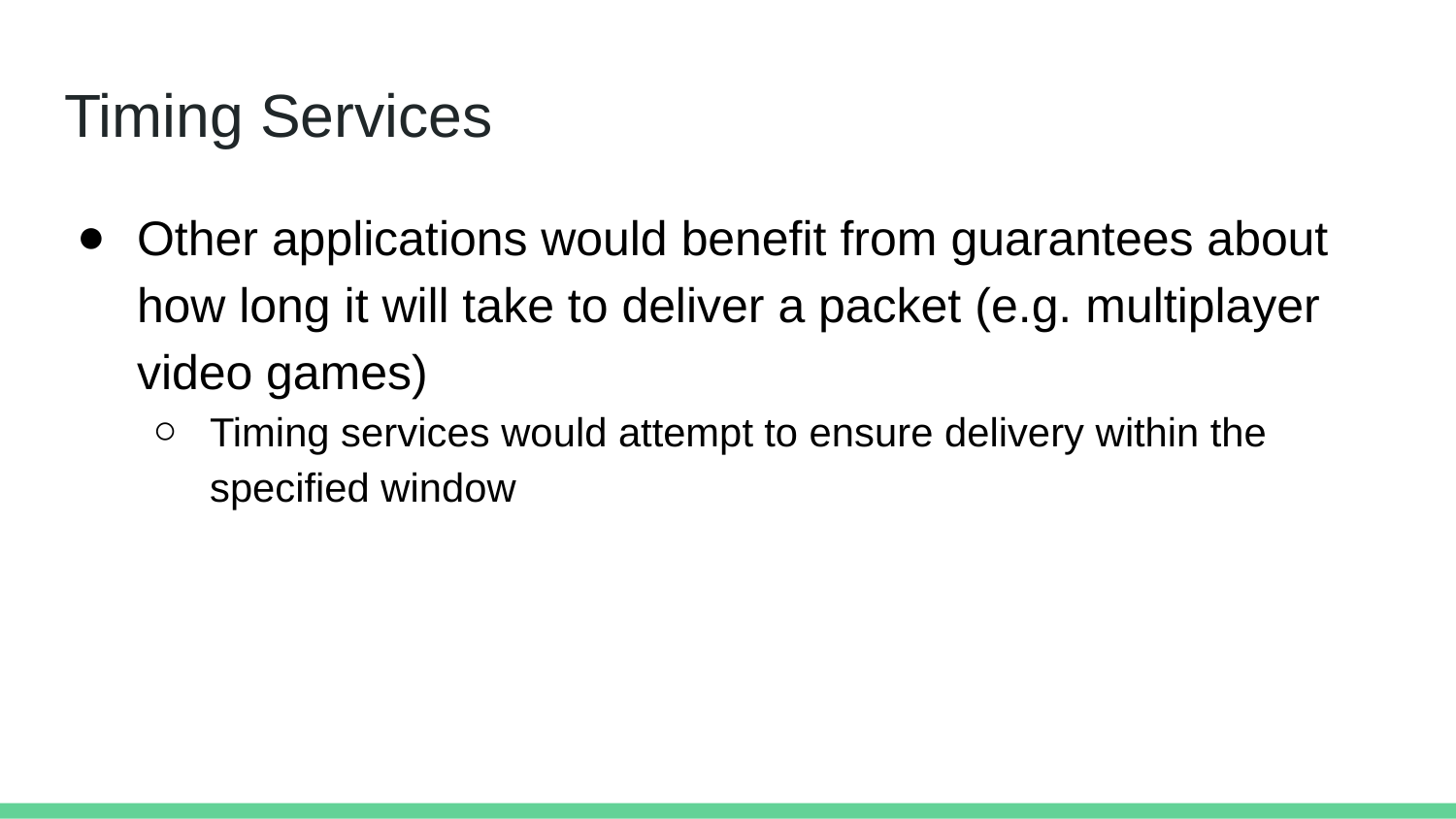

# Timing Services
Other applications would benefit from guarantees about how long it will take to deliver a packet (e.g. multiplayer video games)
Timing services would attempt to ensure delivery within the specified window